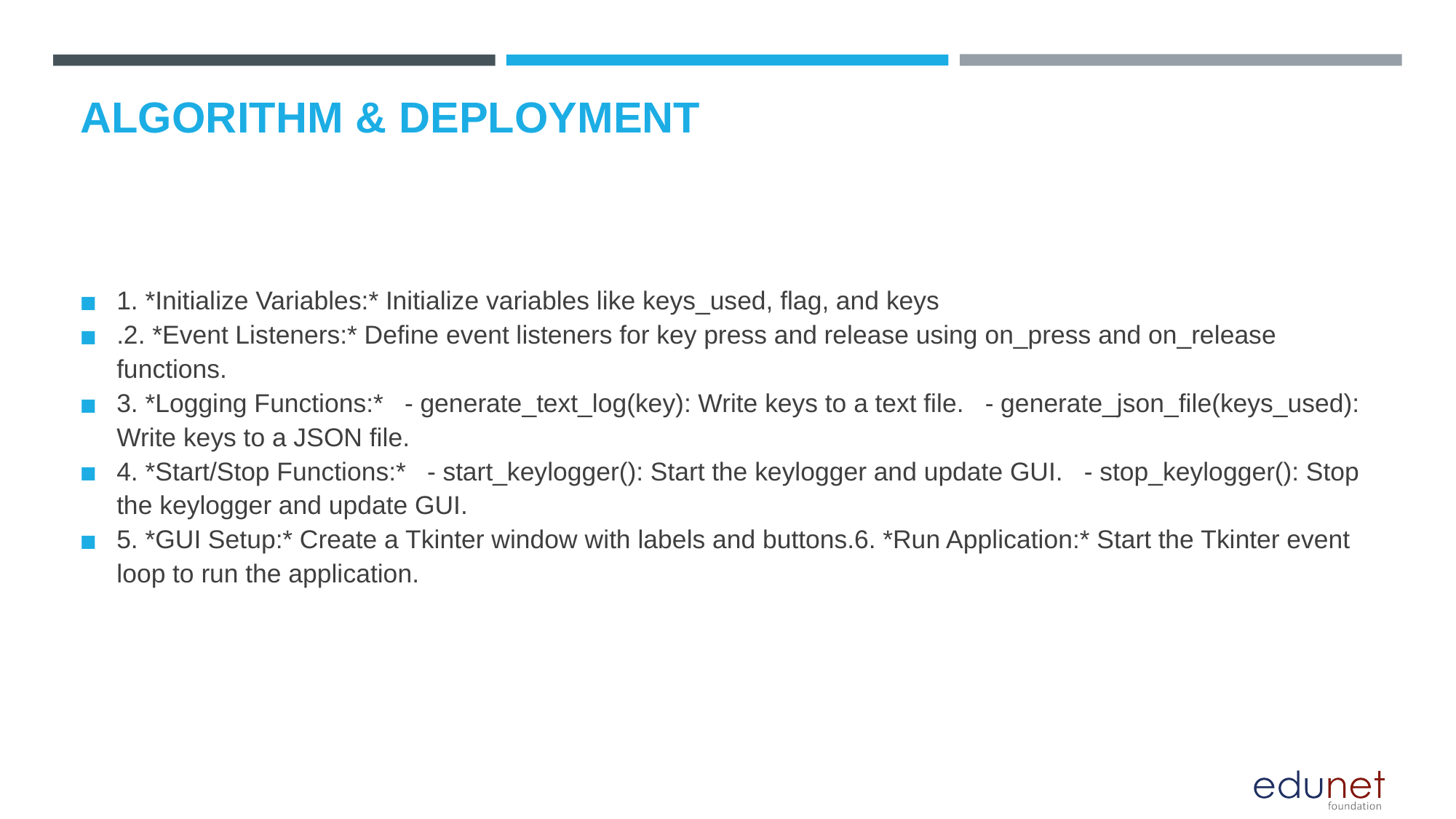

# ALGORITHM & DEPLOYMENT
1. *Initialize Variables:* Initialize variables like keys_used, flag, and keys
.2. *Event Listeners:* Define event listeners for key press and release using on_press and on_release functions.
3. *Logging Functions:*   - generate_text_log(key): Write keys to a text file.   - generate_json_file(keys_used): Write keys to a JSON file.
4. *Start/Stop Functions:*   - start_keylogger(): Start the keylogger and update GUI.   - stop_keylogger(): Stop the keylogger and update GUI.
5. *GUI Setup:* Create a Tkinter window with labels and buttons.6. *Run Application:* Start the Tkinter event loop to run the application.